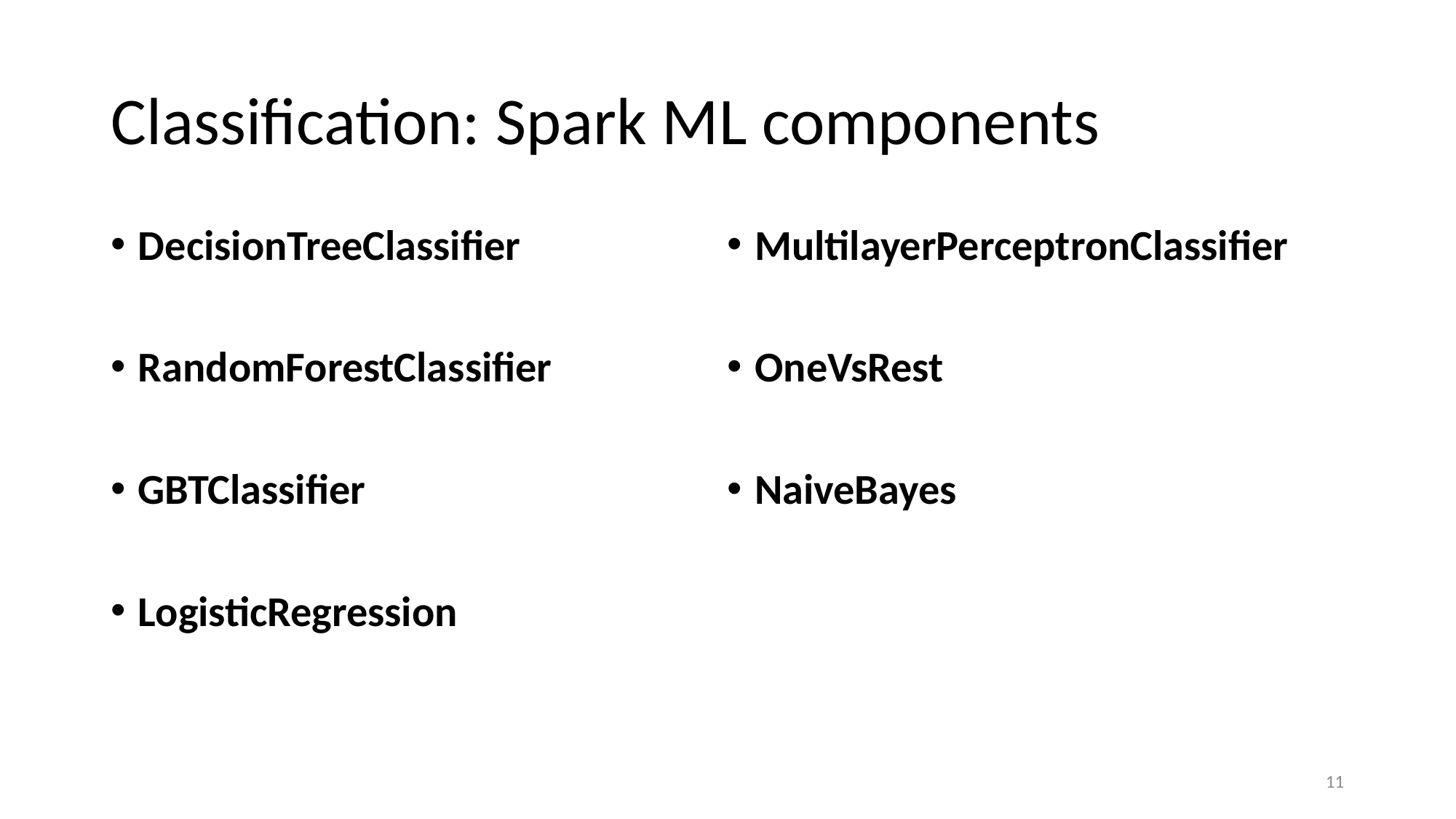

# Classification: Spark ML components
DecisionTreeClassifier

RandomForestClassifier

GBTClassifier

LogisticRegression

MultilayerPerceptronClassifier

OneVsRest

NaiveBayes
11